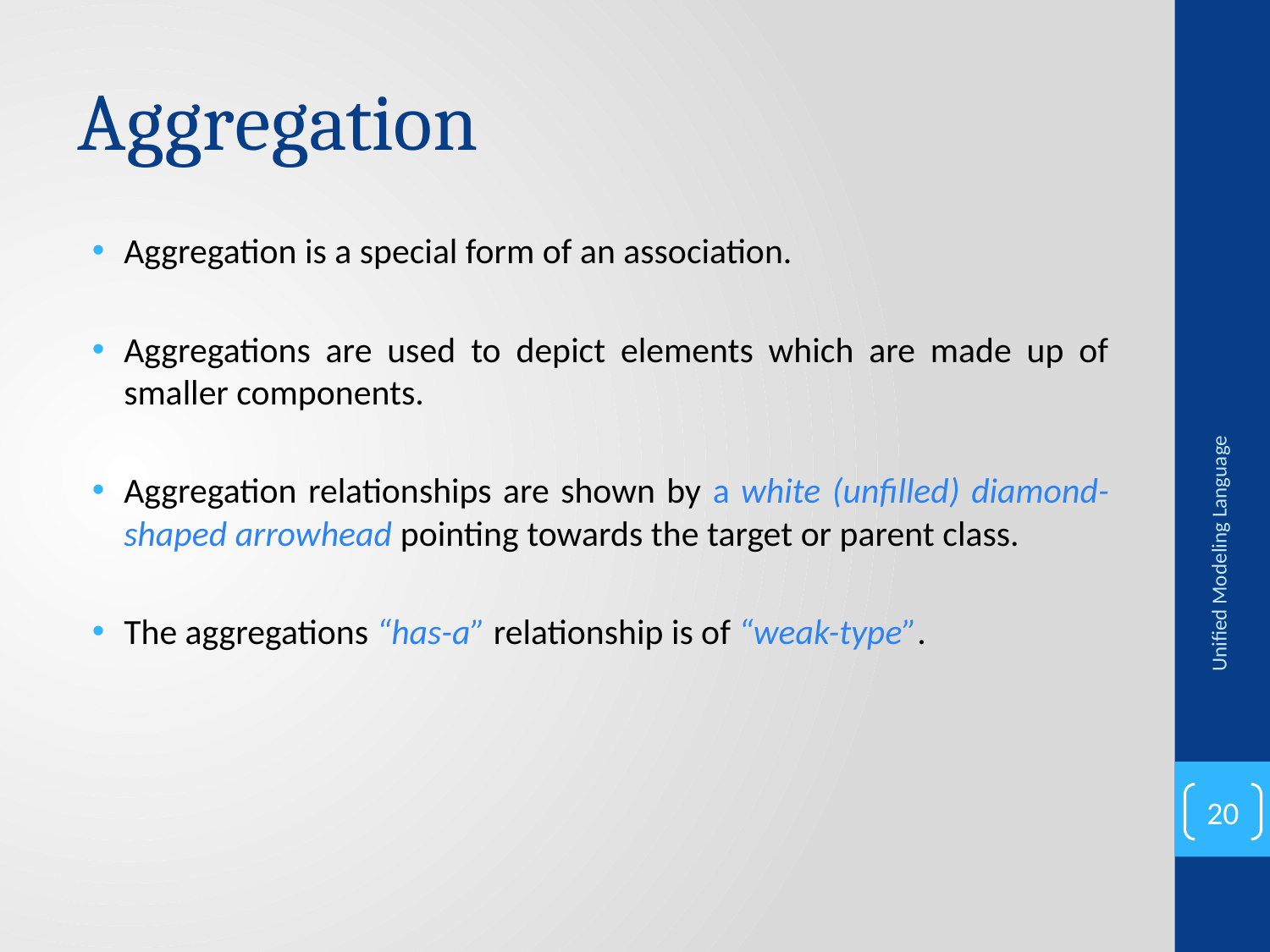

# Aggregation
Aggregation is a special form of an association.

Aggregations are used to depict elements which are made up of smaller components.

Aggregation relationships are shown by a white (unfilled) diamond-shaped arrowhead pointing towards the target or parent class.

The aggregations “has-a” relationship is of “weak-type”.
Unified Modeling Language
20